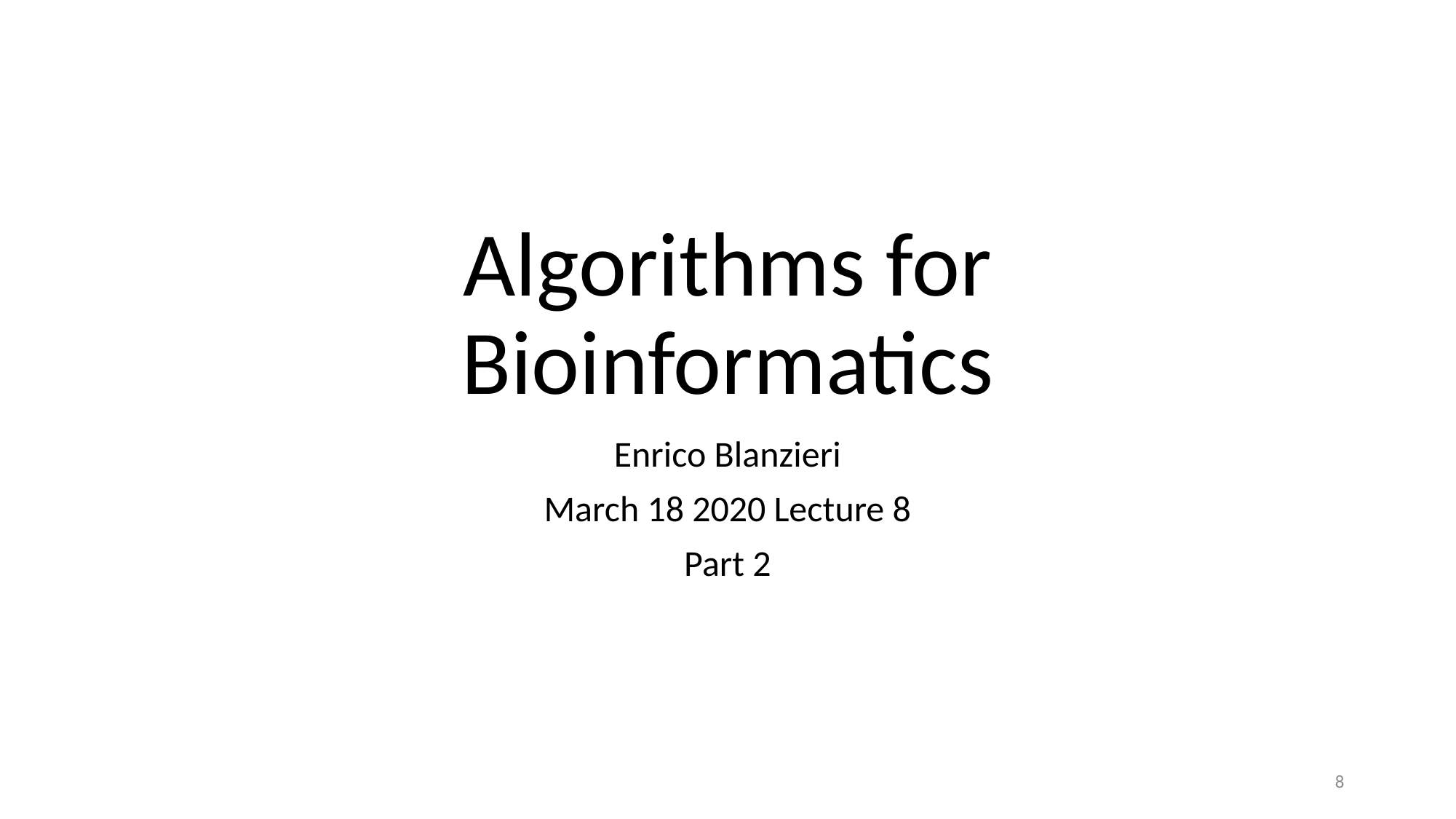

# Algorithms for Bioinformatics
Enrico Blanzieri
March 18 2020 Lecture 8
Part 2
8